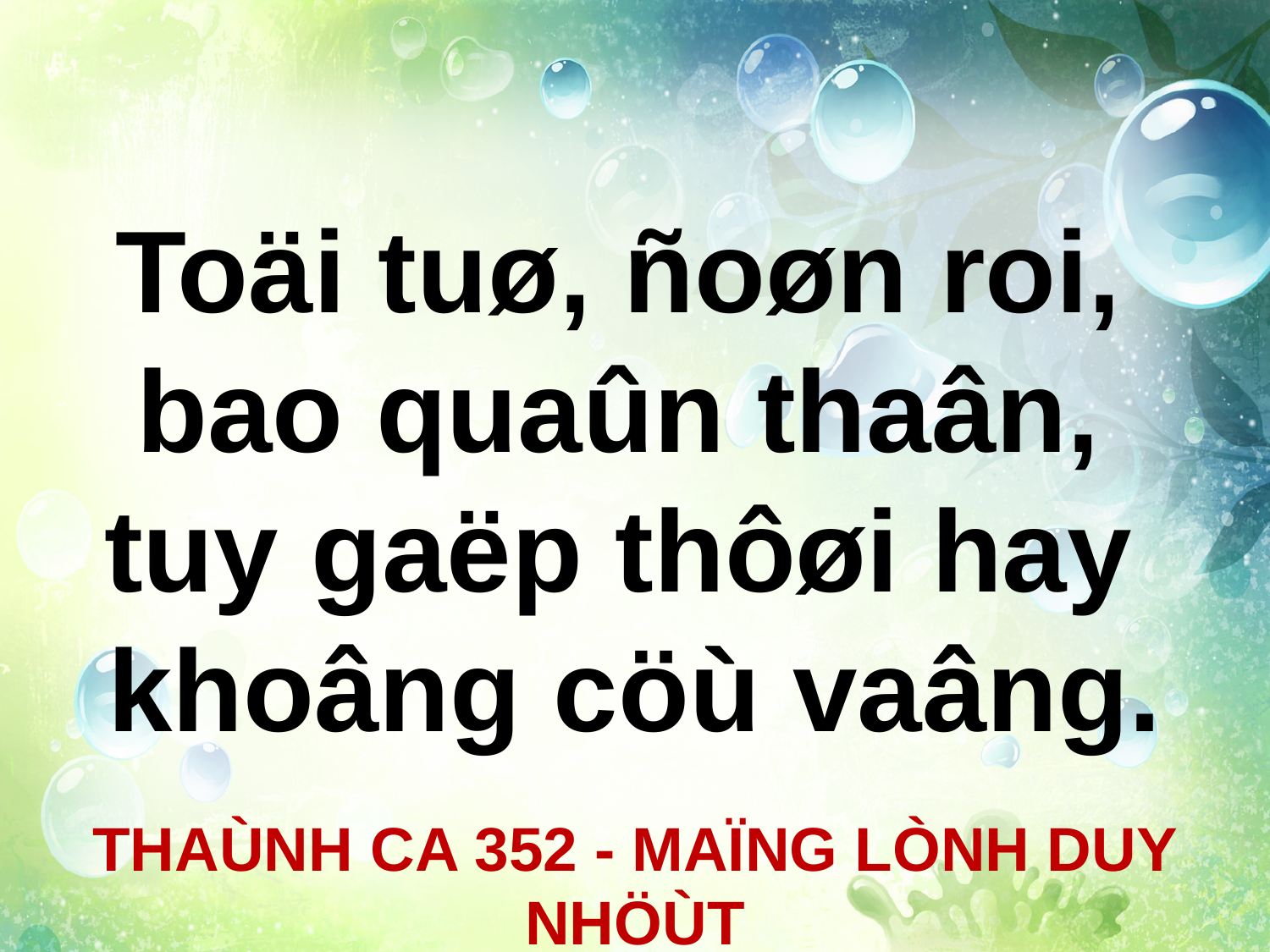

Toäi tuø, ñoøn roi,
bao quaûn thaân,
tuy gaëp thôøi hay
khoâng cöù vaâng.
THAÙNH CA 352 - MAÏNG LÒNH DUY NHÖÙT